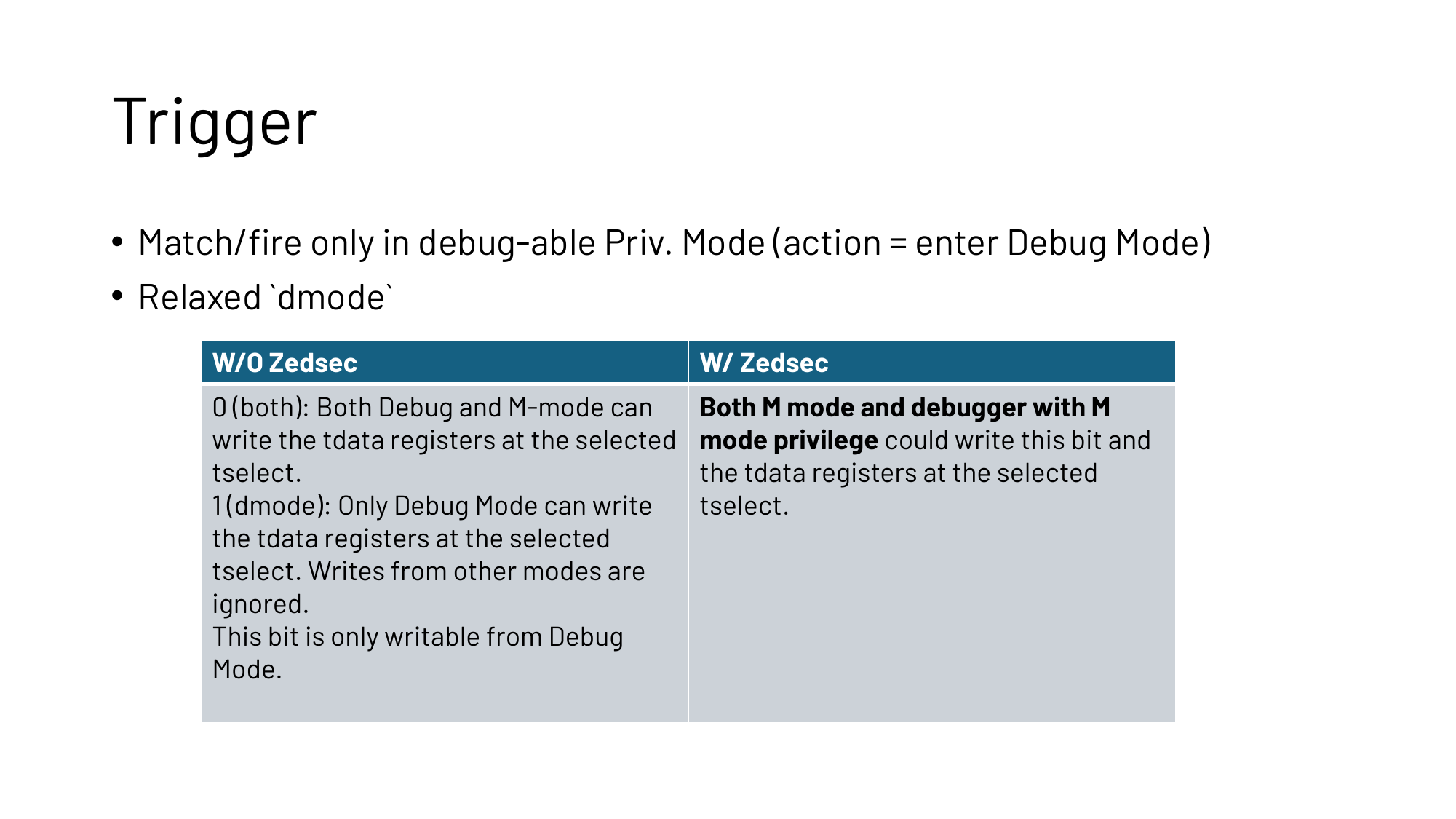

# Trigger
Match/fire only in debug-able Priv. Mode (action = enter Debug Mode)
Relaxed `dmode`

| W/O Zedsec | W/ Zedsec |
| --- | --- |
| 0 (both): Both Debug and M-mode can write the tdata registers at the selected tselect. 1 (dmode): Only Debug Mode can write the tdata registers at the selected tselect. Writes from other modes are ignored. This bit is only writable from Debug Mode. | Both M mode and debugger with M mode privilege could write this bit and the tdata registers at the selected tselect. |